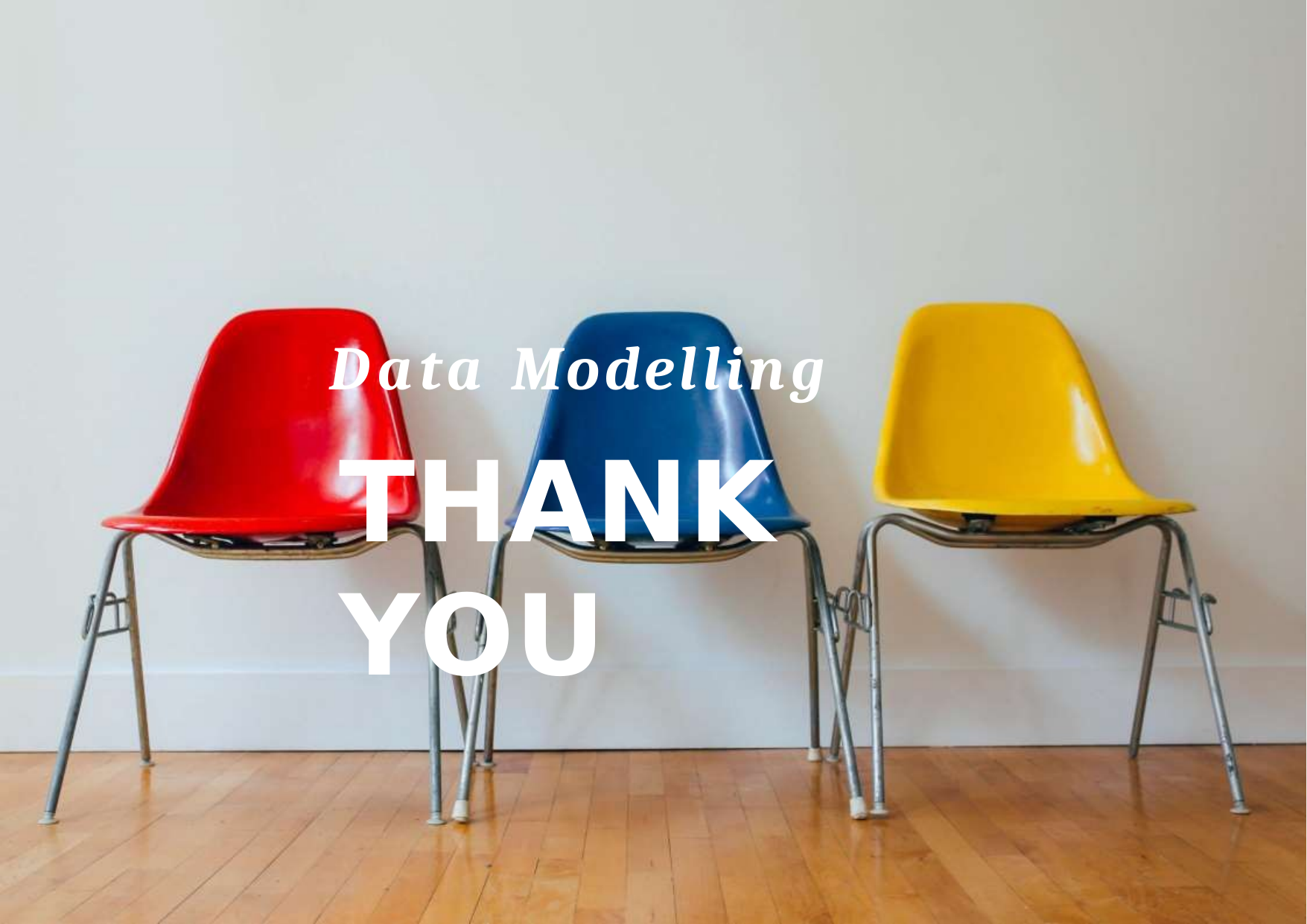

page   126

# Data	Modelling
THANK YOU